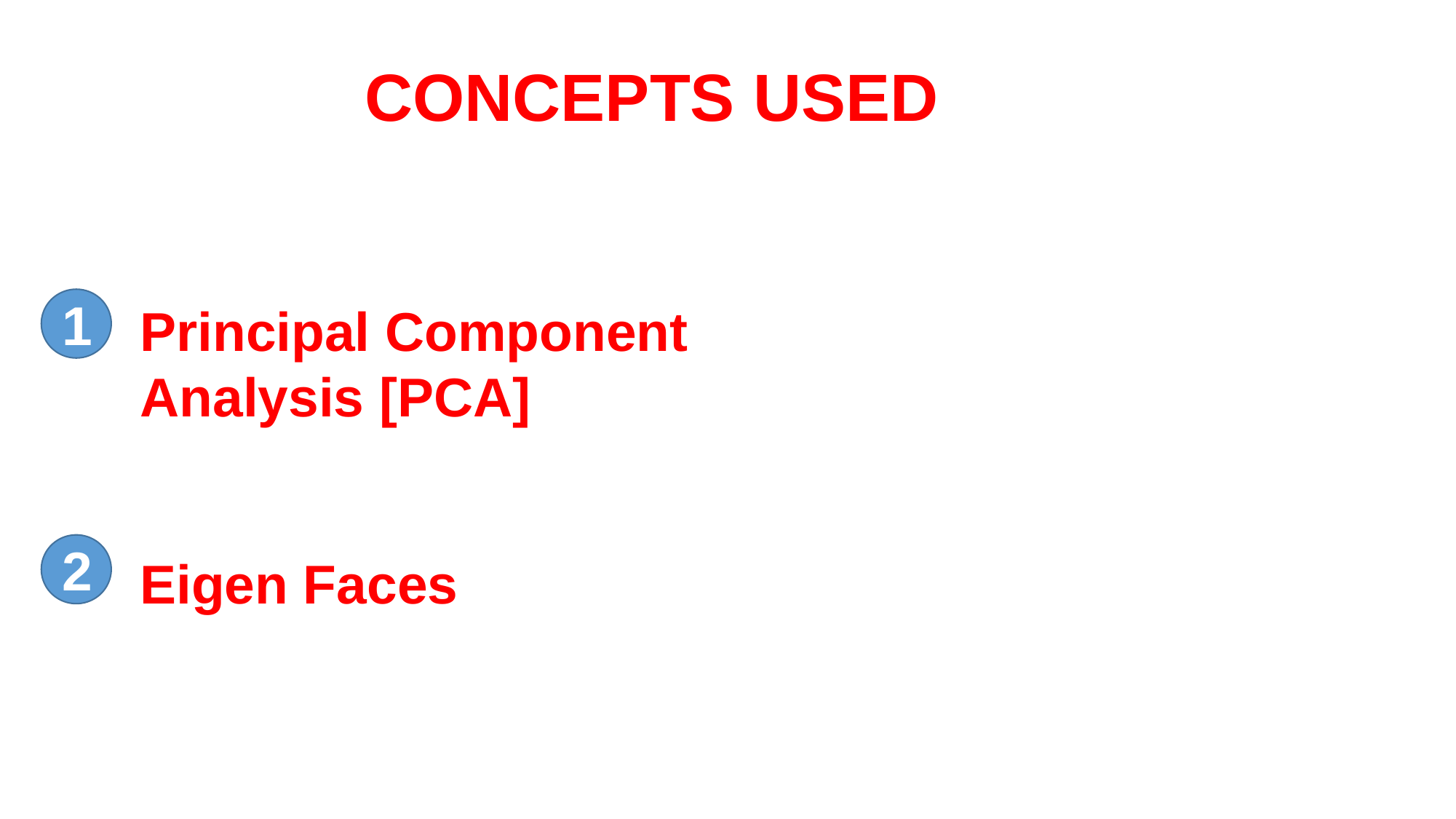

# CONCEPTS USED
1
Principal Component Analysis [PCA]

2
Eigen Faces